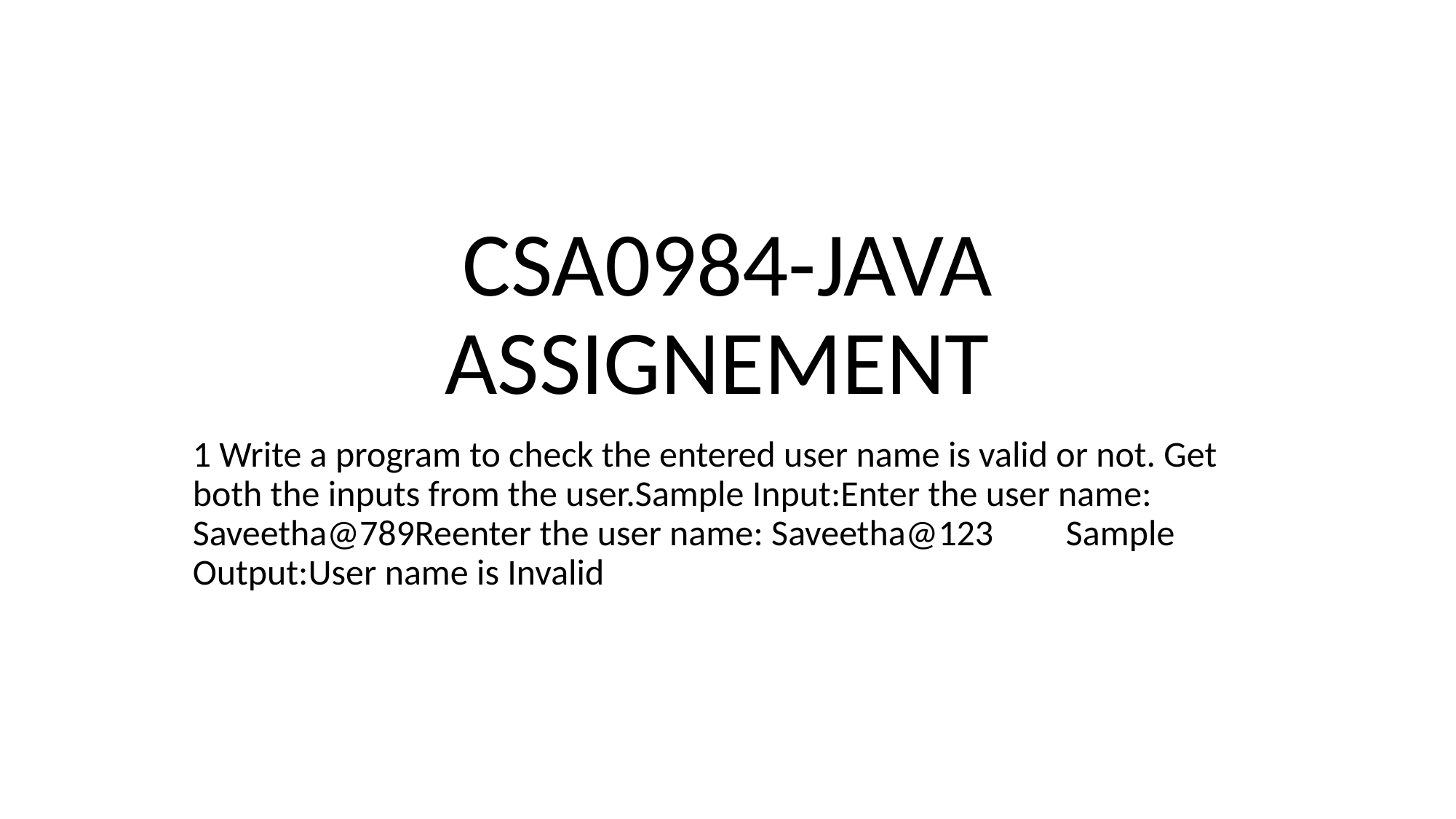

# CSA0984-JAVA ASSIGNEMENT
1 Write a program to check the entered user name is valid or not. Get both the inputs from the user.Sample Input:Enter the user name: Saveetha@789Reenter the user name: Saveetha@123	Sample Output:User name is Invalid